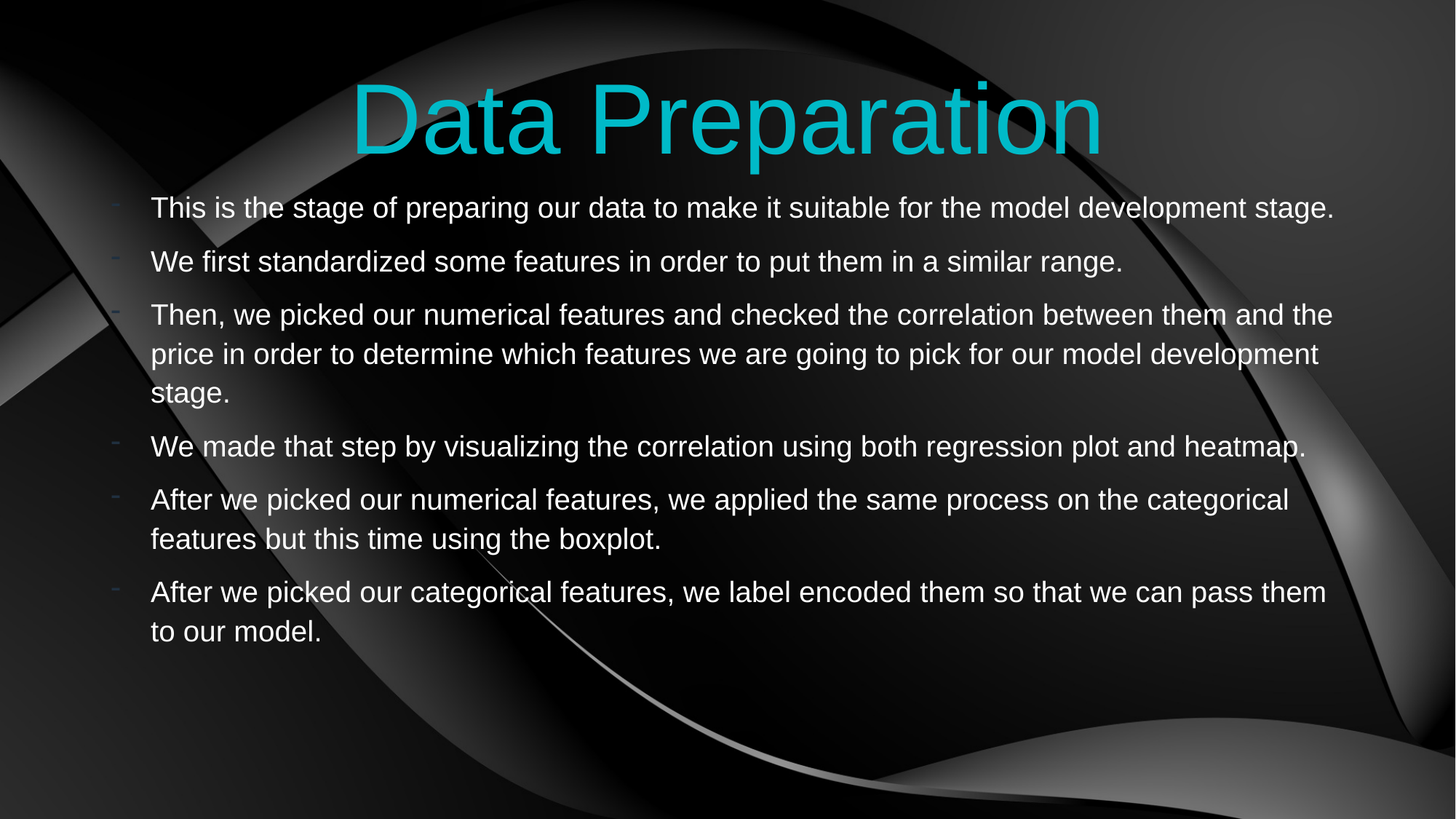

# Data Preparation
This is the stage of preparing our data to make it suitable for the model development stage.
We first standardized some features in order to put them in a similar range.
Then, we picked our numerical features and checked the correlation between them and the price in order to determine which features we are going to pick for our model development stage.
We made that step by visualizing the correlation using both regression plot and heatmap.
After we picked our numerical features, we applied the same process on the categorical features but this time using the boxplot.
After we picked our categorical features, we label encoded them so that we can pass them to our model.